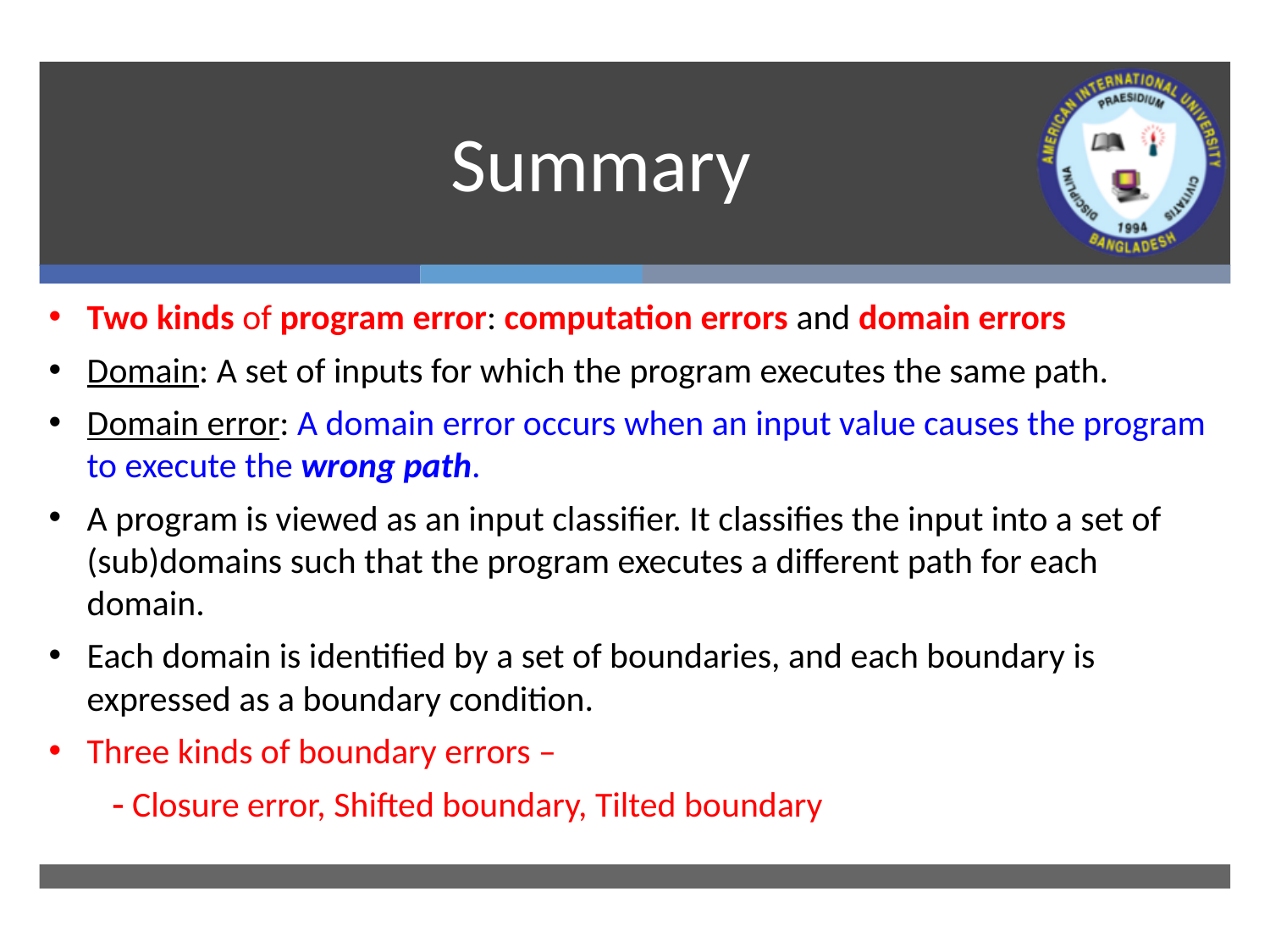

# Summary
Two kinds of program error: computation errors and domain errors
Domain: A set of inputs for which the program executes the same path.
Domain error: A domain error occurs when an input value causes the program to execute the wrong path.
A program is viewed as an input classifier. It classifies the input into a set of (sub)domains such that the program executes a different path for each domain.
Each domain is identified by a set of boundaries, and each boundary is expressed as a boundary condition.
Three kinds of boundary errors –
− Closure error, Shifted boundary, Tilted boundary